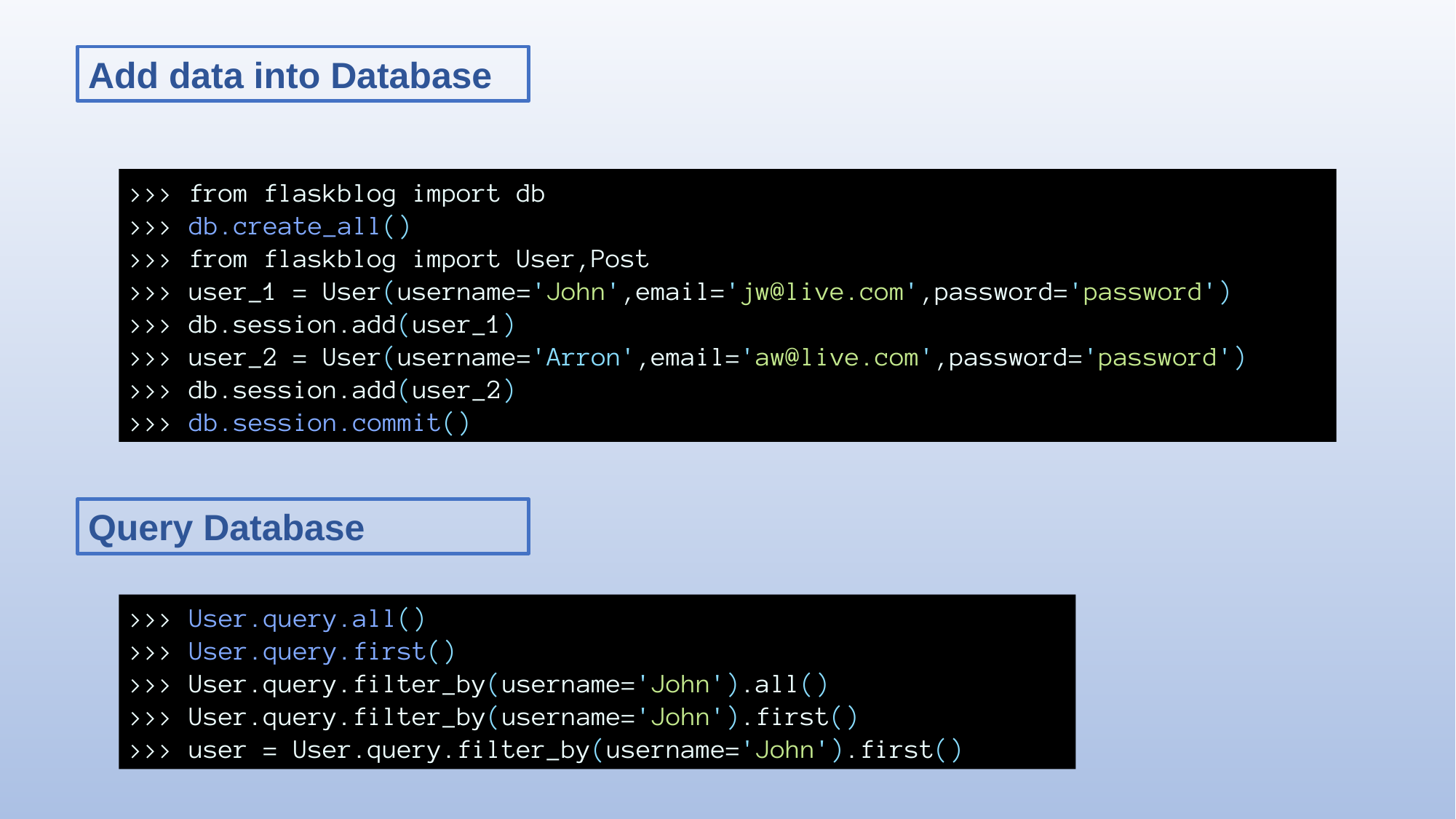

Add data into Database
>>> from flaskblog import db
>>> db.create_all()
>>> from flaskblog import User,Post
>>> user_1 = User(username='John',email='jw@live.com',password='password')
>>> db.session.add(user_1)
>>> user_2 = User(username='Arron',email='aw@live.com',password='password')
>>> db.session.add(user_2)
>>> db.session.commit()
Query Database
>>> User.query.all()
>>> User.query.first()
>>> User.query.filter_by(username='John').all()
>>> User.query.filter_by(username='John').first()
>>> user = User.query.filter_by(username='John').first()